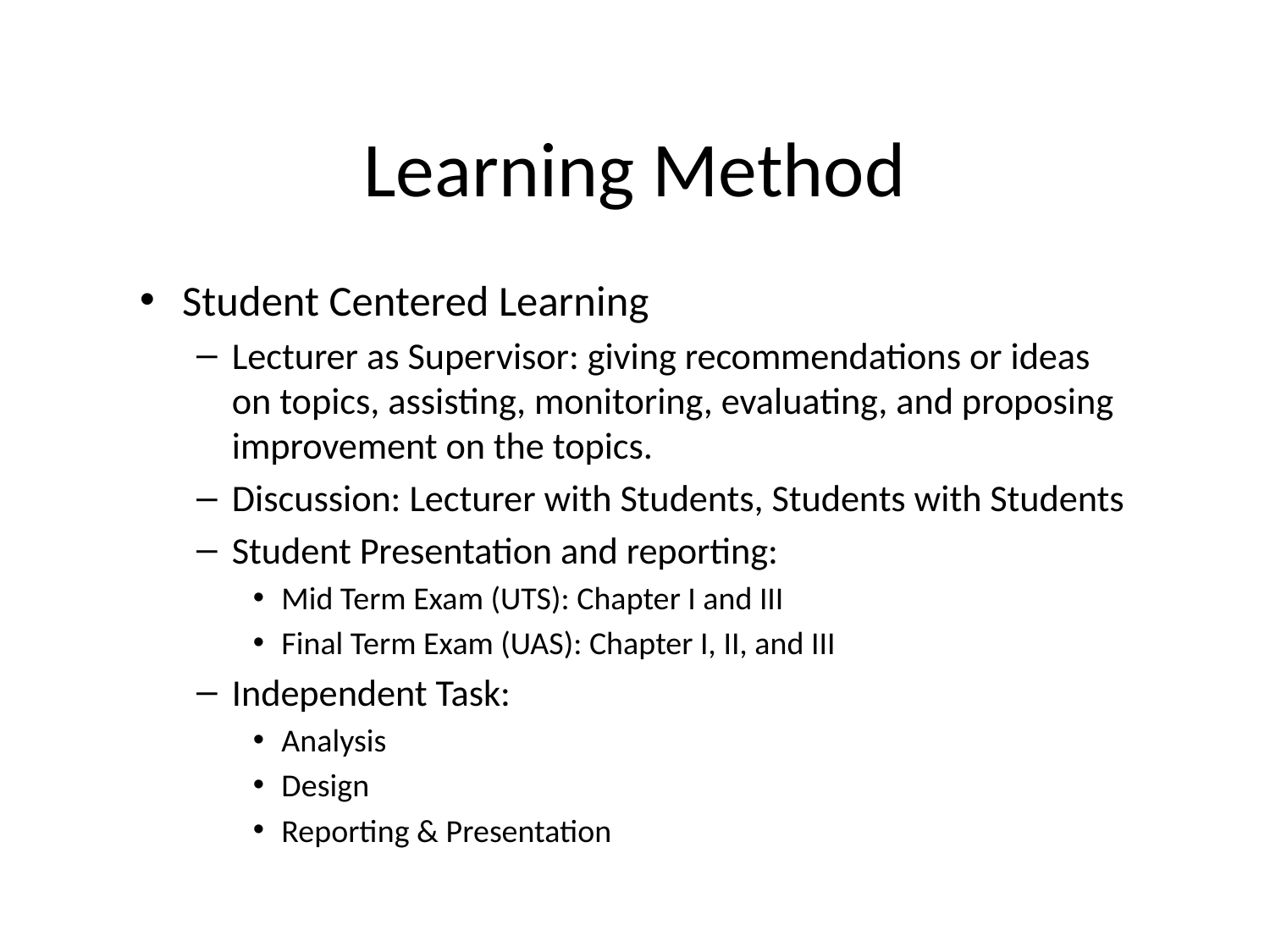

# Learning Method
Student Centered Learning
Lecturer as Supervisor: giving recommendations or ideas on topics, assisting, monitoring, evaluating, and proposing improvement on the topics.
Discussion: Lecturer with Students, Students with Students
Student Presentation and reporting:
Mid Term Exam (UTS): Chapter I and III
Final Term Exam (UAS): Chapter I, II, and III
Independent Task:
Analysis
Design
Reporting & Presentation